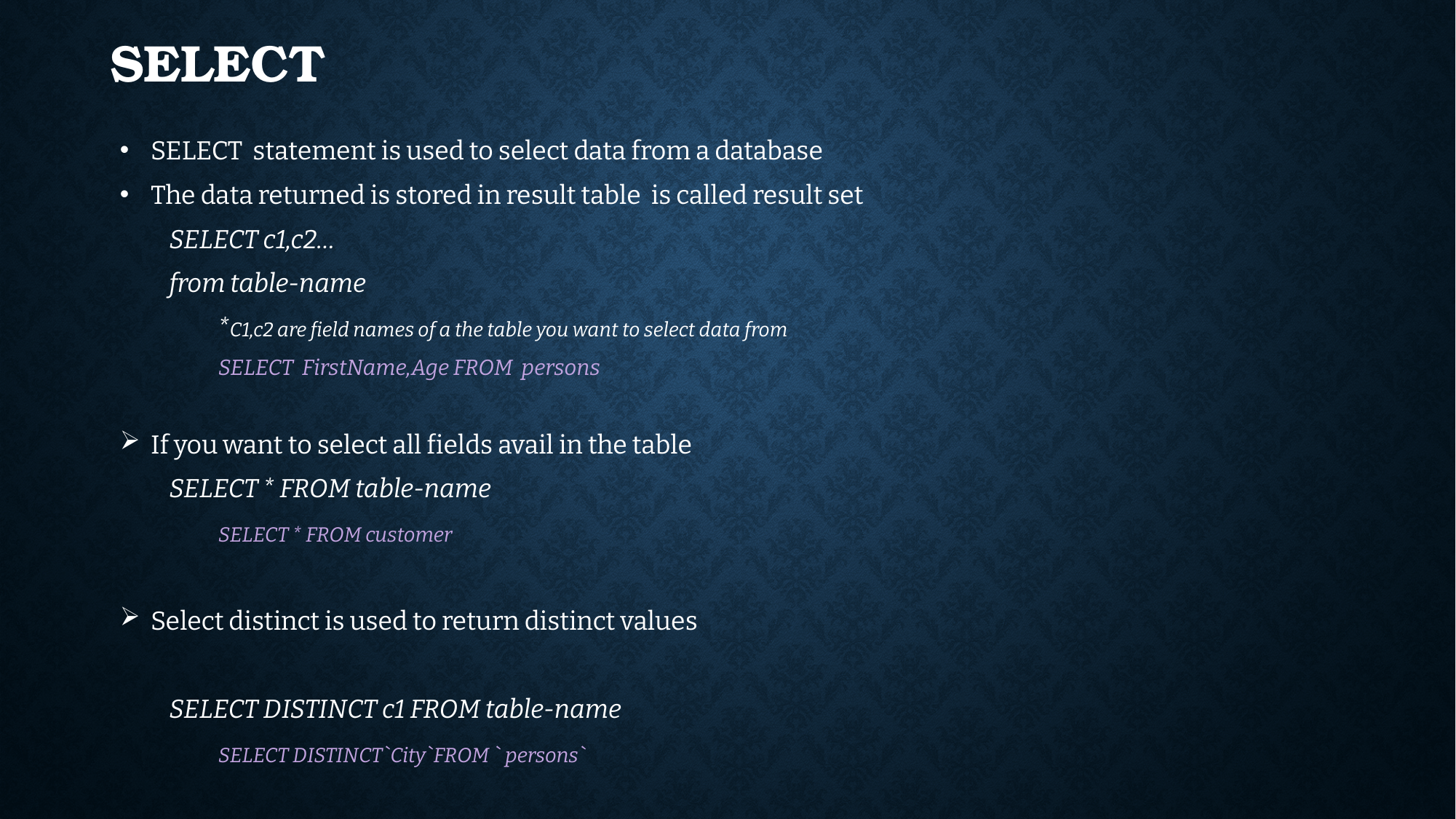

# SELECT
SELECT  statement is used to select data from a database
The data returned is stored in result table  is called result set
	SELECT c1,c2…
	from table-name
		*C1,c2 are field names of a the table you want to select data from
		SELECT  FirstName,Age FROM  persons

If you want to select all fields avail in the table
	SELECT * FROM table-name
		SELECT * FROM customer

Select distinct is used to return distinct values

	SELECT DISTINCT c1 FROM table-name
		SELECT DISTINCT`City`FROM ` persons`